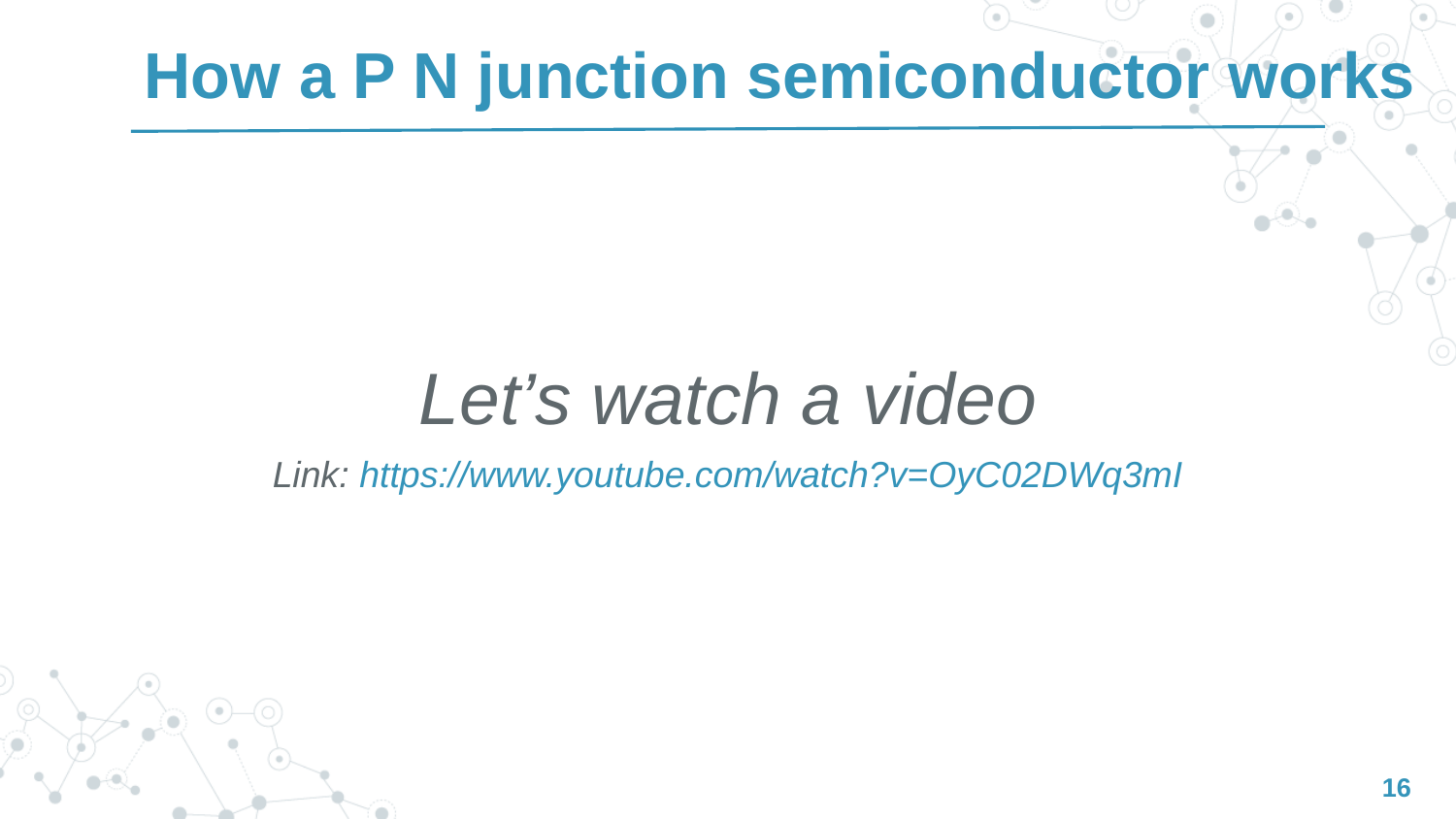

How a P N junction semiconductor works
Let’s watch a video
Link: https://www.youtube.com/watch?v=OyC02DWq3mI
16